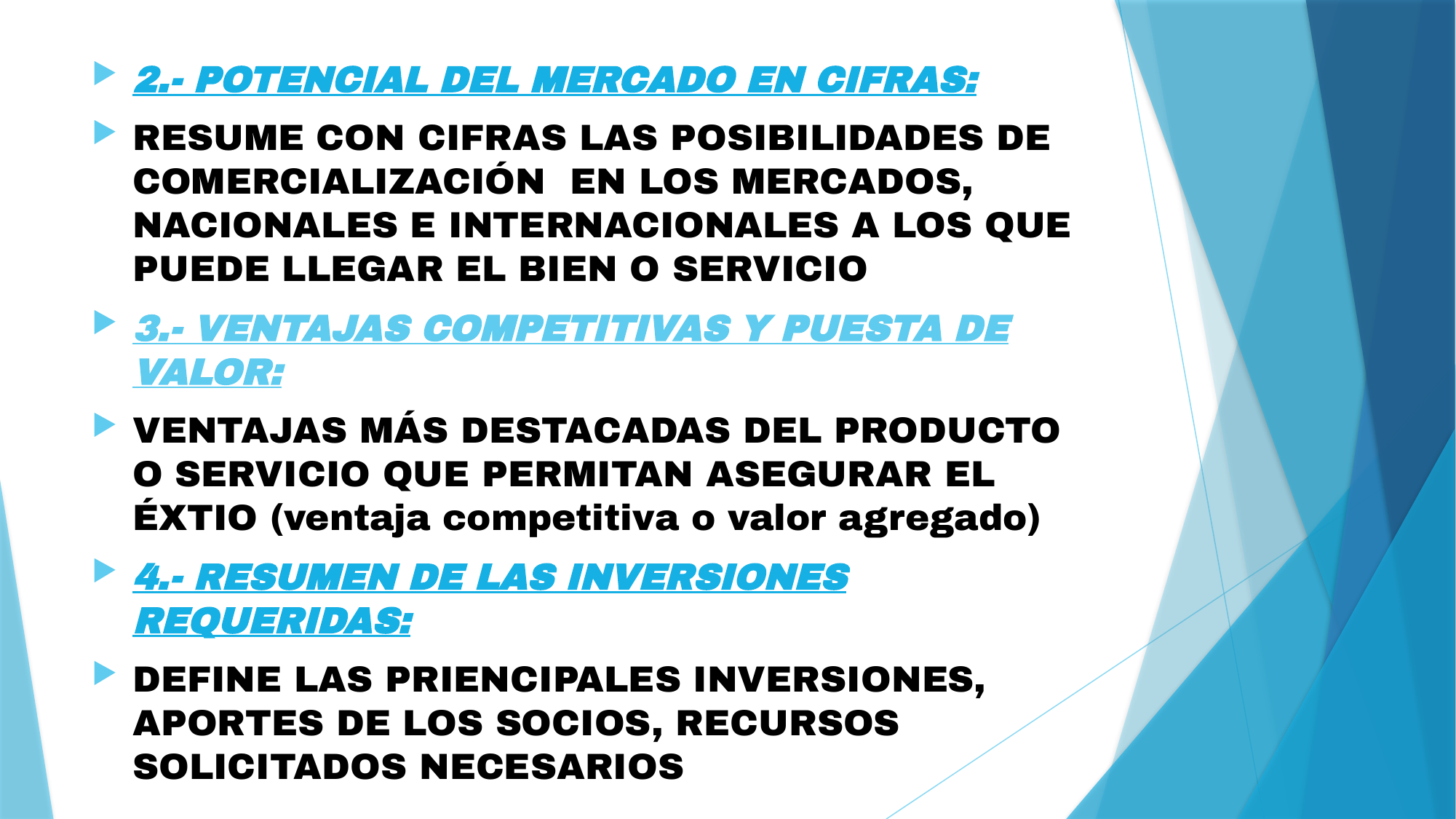

2.- POTENCIAL DEL MERCADO EN CIFRAS:
RESUME CON CIFRAS LAS POSIBILIDADES DE COMERCIALIZACIÓN  EN LOS MERCADOS, NACIONALES E INTERNACIONALES A LOS QUE PUEDE LLEGAR EL BIEN O SERVICIO
3.- VENTAJAS COMPETITIVAS Y PUESTA DE VALOR:
VENTAJAS MÁS DESTACADAS DEL PRODUCTO O SERVICIO QUE PERMITAN ASEGURAR EL ÉXTIO (ventaja competitiva o valor agregado)
4.- RESUMEN DE LAS INVERSIONES REQUERIDAS:
DEFINE LAS PRIENCIPALES INVERSIONES, APORTES DE LOS SOCIOS, RECURSOS  SOLICITADOS NECESARIOS